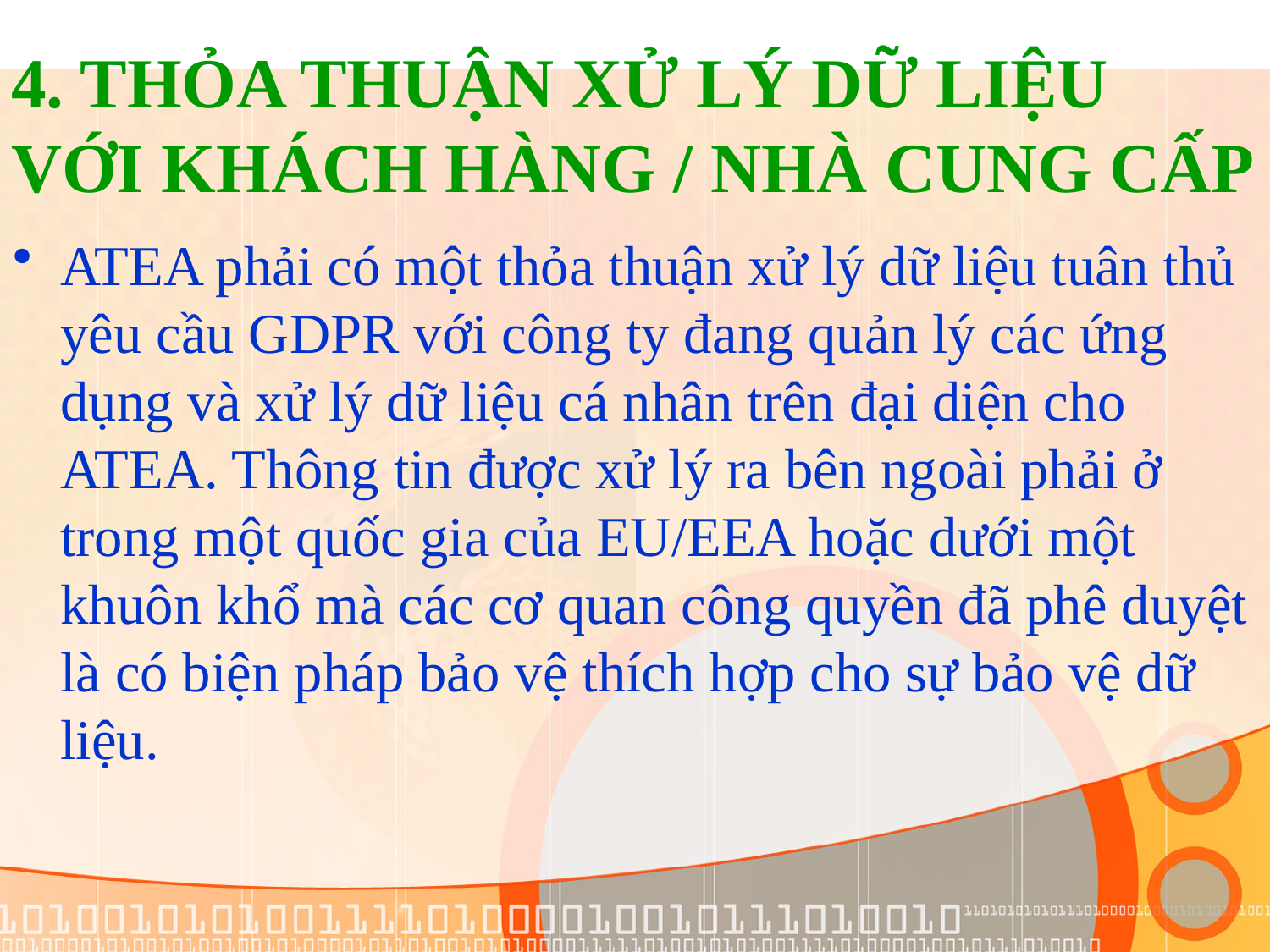

# 4. THỎA THUẬN XỬ LÝ DỮ LIỆU VỚI KHÁCH HÀNG / NHÀ CUNG CẤP
ATEA phải có một thỏa thuận xử lý dữ liệu tuân thủ yêu cầu GDPR với công ty đang quản lý các ứng dụng và xử lý dữ liệu cá nhân trên đại diện cho ATEA. Thông tin được xử lý ra bên ngoài phải ở trong một quốc gia của EU/EEA hoặc dưới một khuôn khổ mà các cơ quan công quyền đã phê duyệt là có biện pháp bảo vệ thích hợp cho sự bảo vệ dữ liệu.